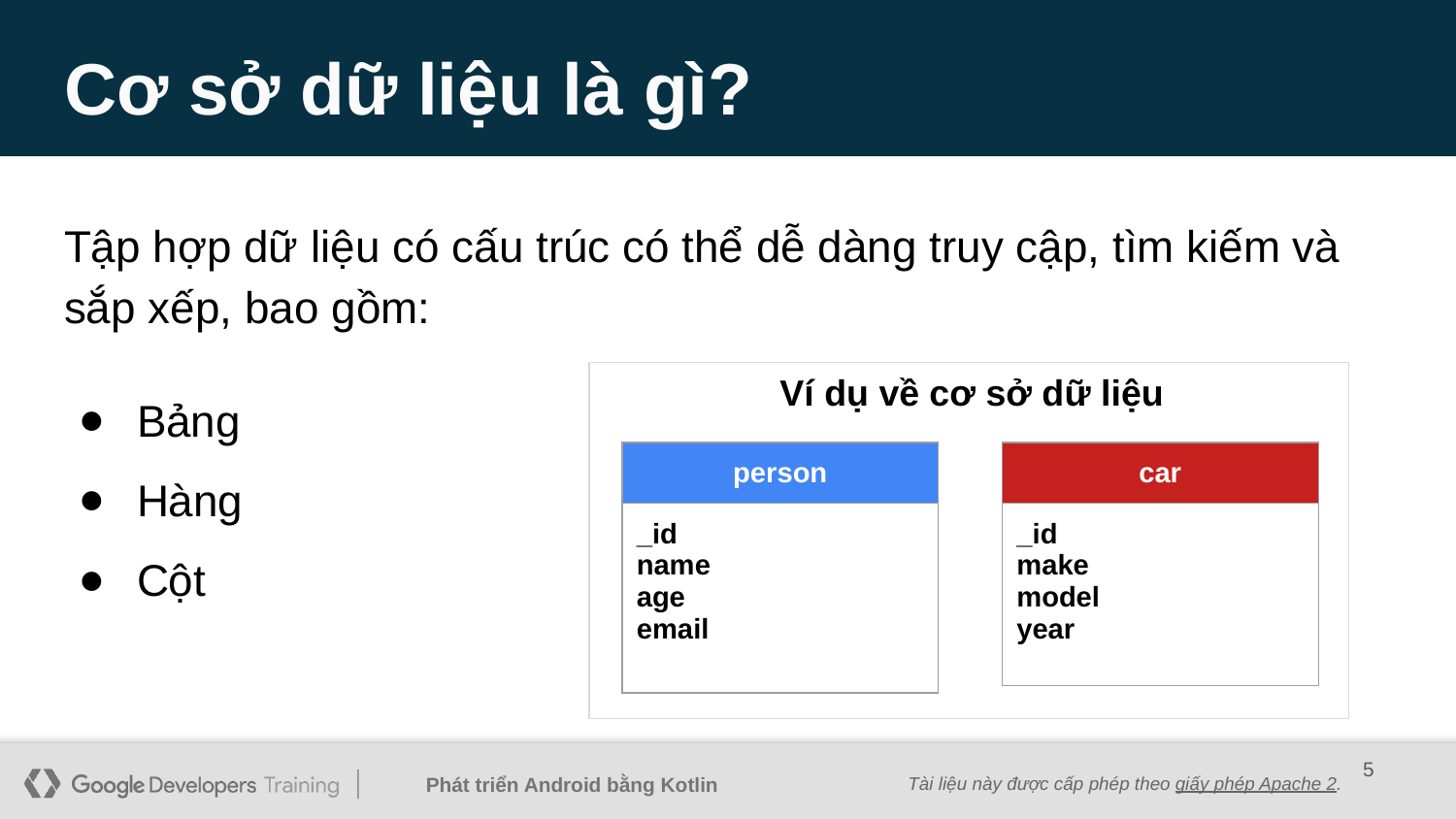

# Cơ sở dữ liệu là gì?
Tập hợp dữ liệu có cấu trúc có thể dễ dàng truy cập, tìm kiếm và sắp xếp, bao gồm:
Bảng
Hàng
Cột
Ví dụ về cơ sở dữ liệu

| person |
| --- |
| \_id name age email |
| car |
| --- |
| \_id make model year |
5